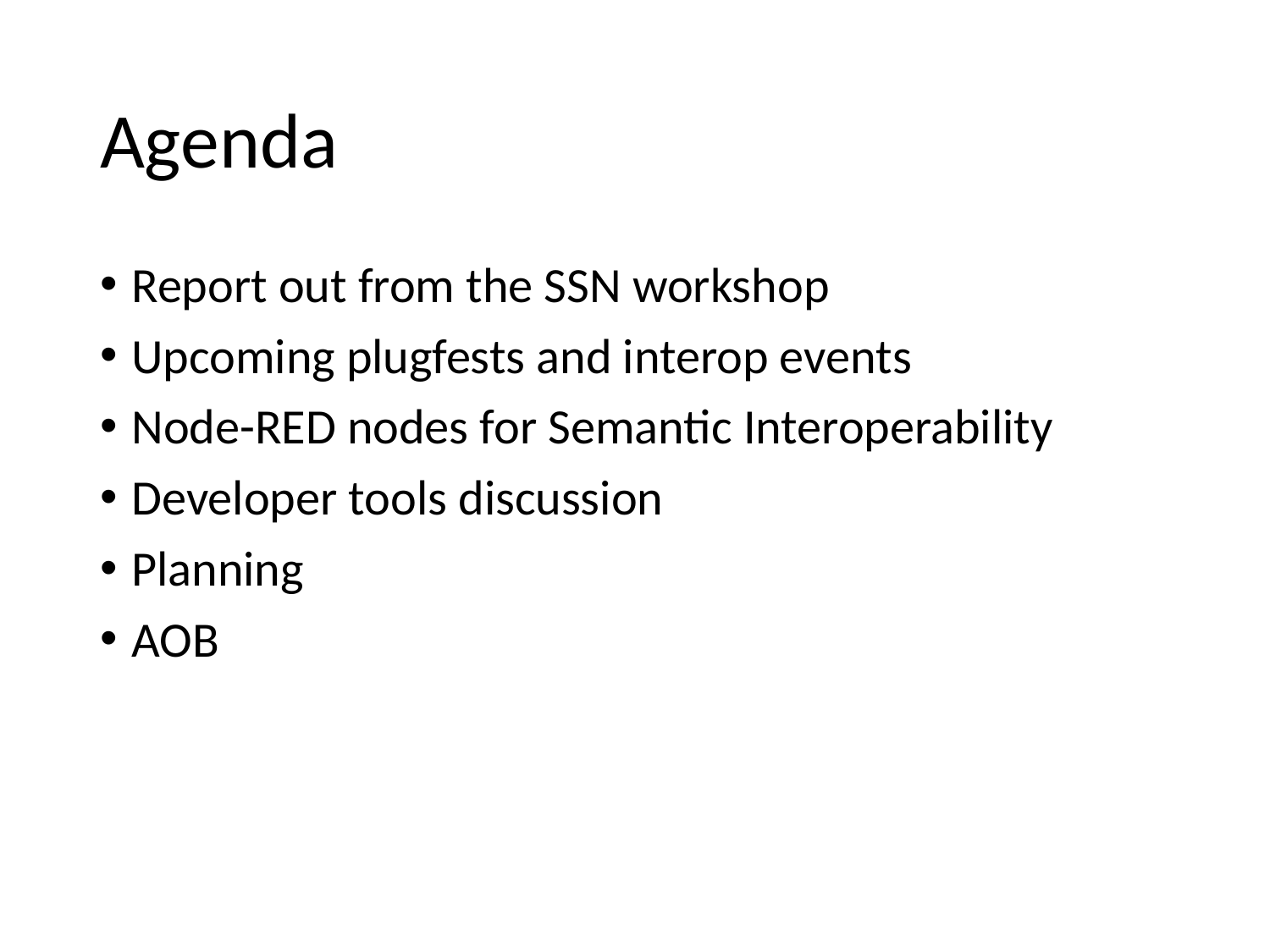

# Agenda
Report out from the SSN workshop
Upcoming plugfests and interop events
Node-RED nodes for Semantic Interoperability
Developer tools discussion
Planning
AOB